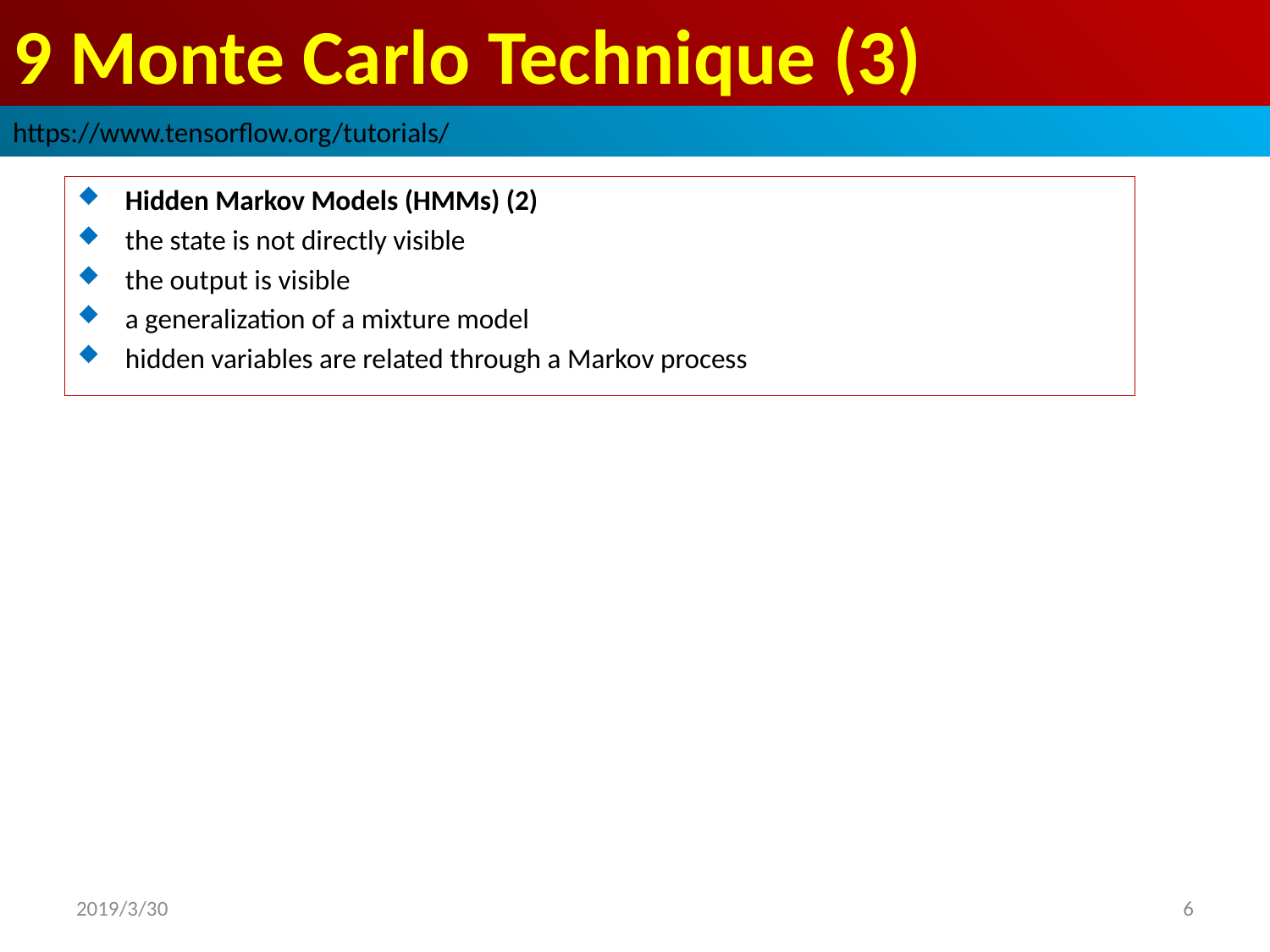

# 9 Monte Carlo Technique (3)
https://www.tensorflow.org/tutorials/
Hidden Markov Models (HMMs) (2)
the state is not directly visible
the output is visible
a generalization of a mixture model
hidden variables are related through a Markov process

2019/3/30
6